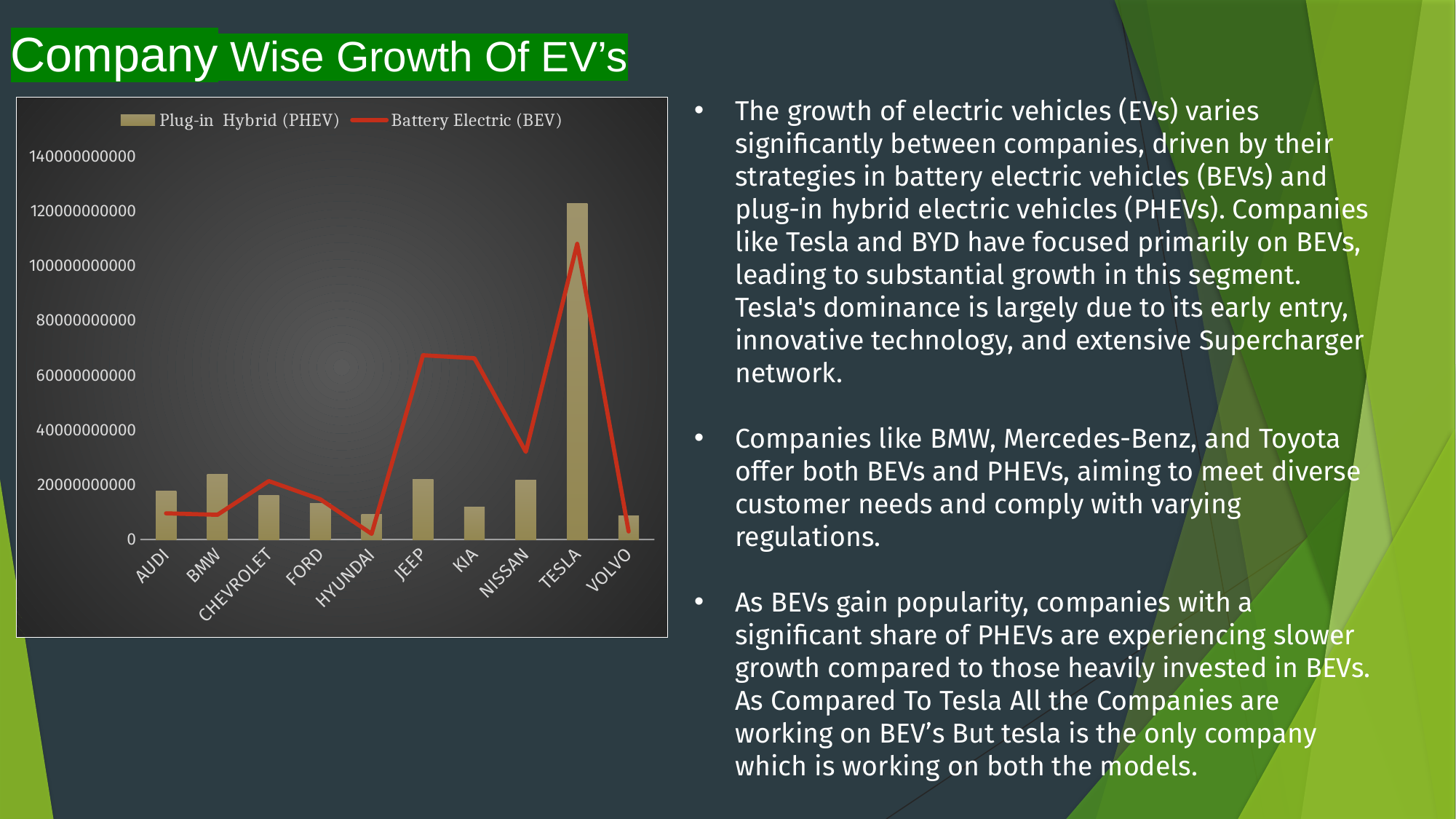

Company Wise Growth Of EV’s
The growth of electric vehicles (EVs) varies significantly between companies, driven by their strategies in battery electric vehicles (BEVs) and plug-in hybrid electric vehicles (PHEVs). Companies like Tesla and BYD have focused primarily on BEVs, leading to substantial growth in this segment. Tesla's dominance is largely due to its early entry, innovative technology, and extensive Supercharger network.

Companies like BMW, Mercedes-Benz, and Toyota offer both BEVs and PHEVs, aiming to meet diverse customer needs and comply with varying regulations.

As BEVs gain popularity, companies with a significant share of PHEVs are experiencing slower growth compared to those heavily invested in BEVs. As Compared To Tesla All the Companies are working on BEV’s But tesla is the only company which is working on both the models.

### Chart

| Category | Plug-in  Hybrid (PHEV) | Battery Electric (BEV) |
|---|---|---|
| AUDI | 17771013391.0 | 9548060869.0 |
| BMW | 23866098997.841366 | 9020938147.0 |
| CHEVROLET | 16024353030.487621 | 21333140988.0 |
| FORD | 13254957736.863089 | 14686089917.0 |
| HYUNDAI | 9191883206.179487 | 2067495043.0 |
| JEEP | 22055636177.343384 | 67298726369.0 |
| KIA | 11793654388.512554 | 66206586798.0 |
| NISSAN | 21756347180.21987 | 32007966095.0 |
| TESLA | 122623701717.35173 | 107966210009.0 |
| VOLVO | 8764349294.0 | 2950631542.0 |